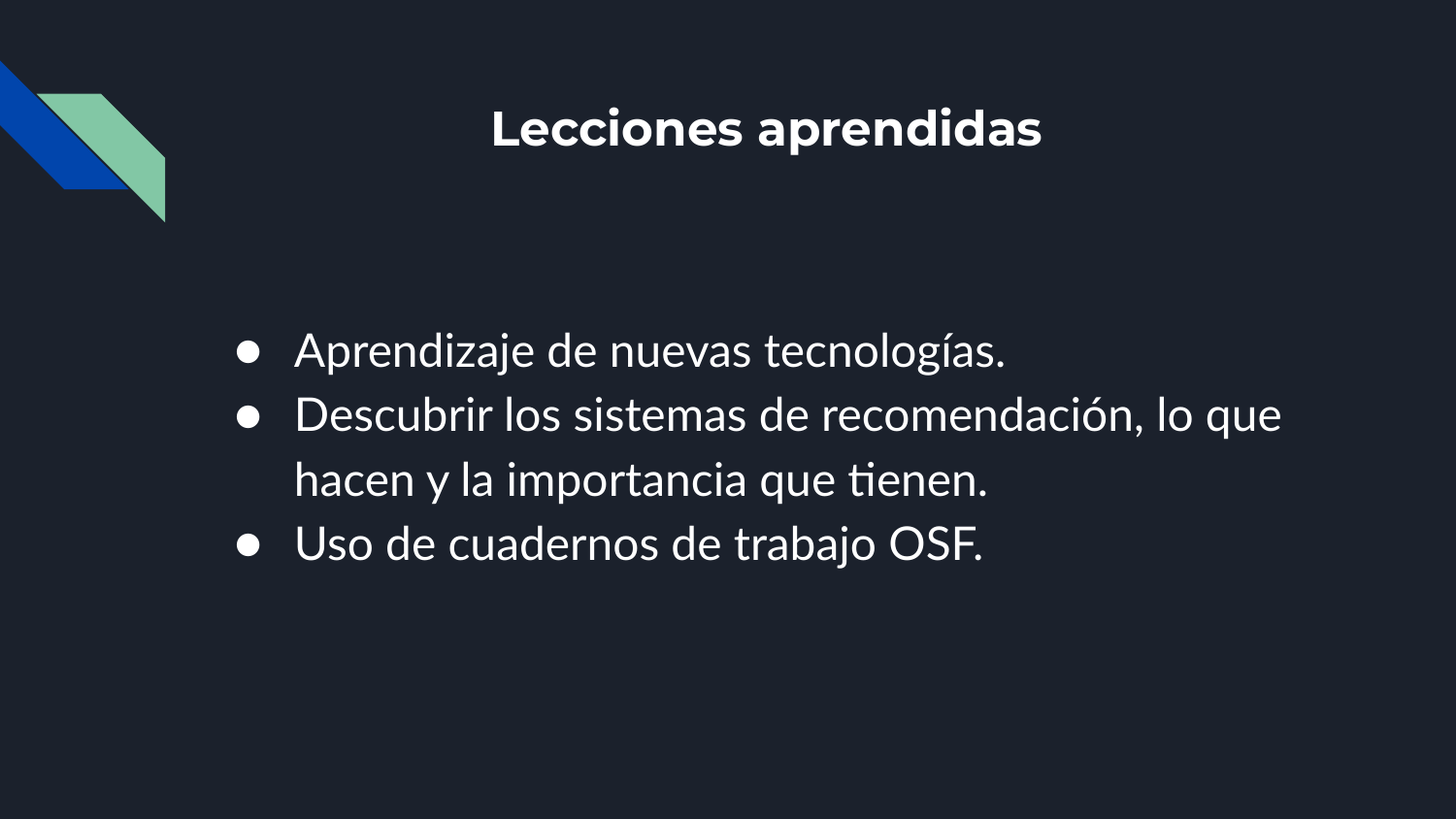

# Lecciones aprendidas
Aprendizaje de nuevas tecnologías.
Descubrir los sistemas de recomendación, lo que hacen y la importancia que tienen.
Uso de cuadernos de trabajo OSF.